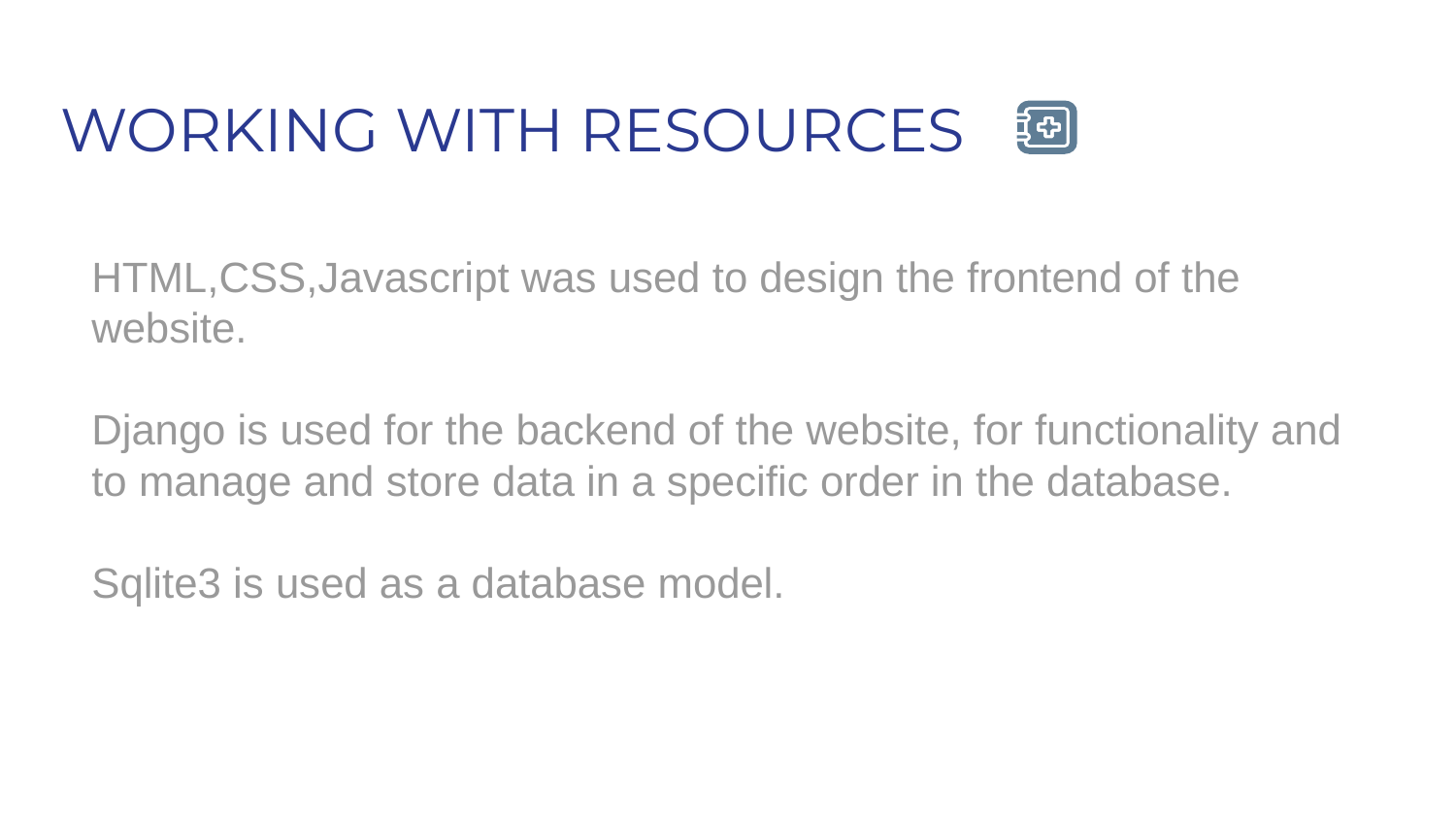

WORKING WITH RESOURCES

HTML,CSS,Javascript was used to design the frontend of the website.

Django is used for the backend of the website, for functionality and to manage and store data in a specific order in the database.

Sqlite3 is used as a database model.